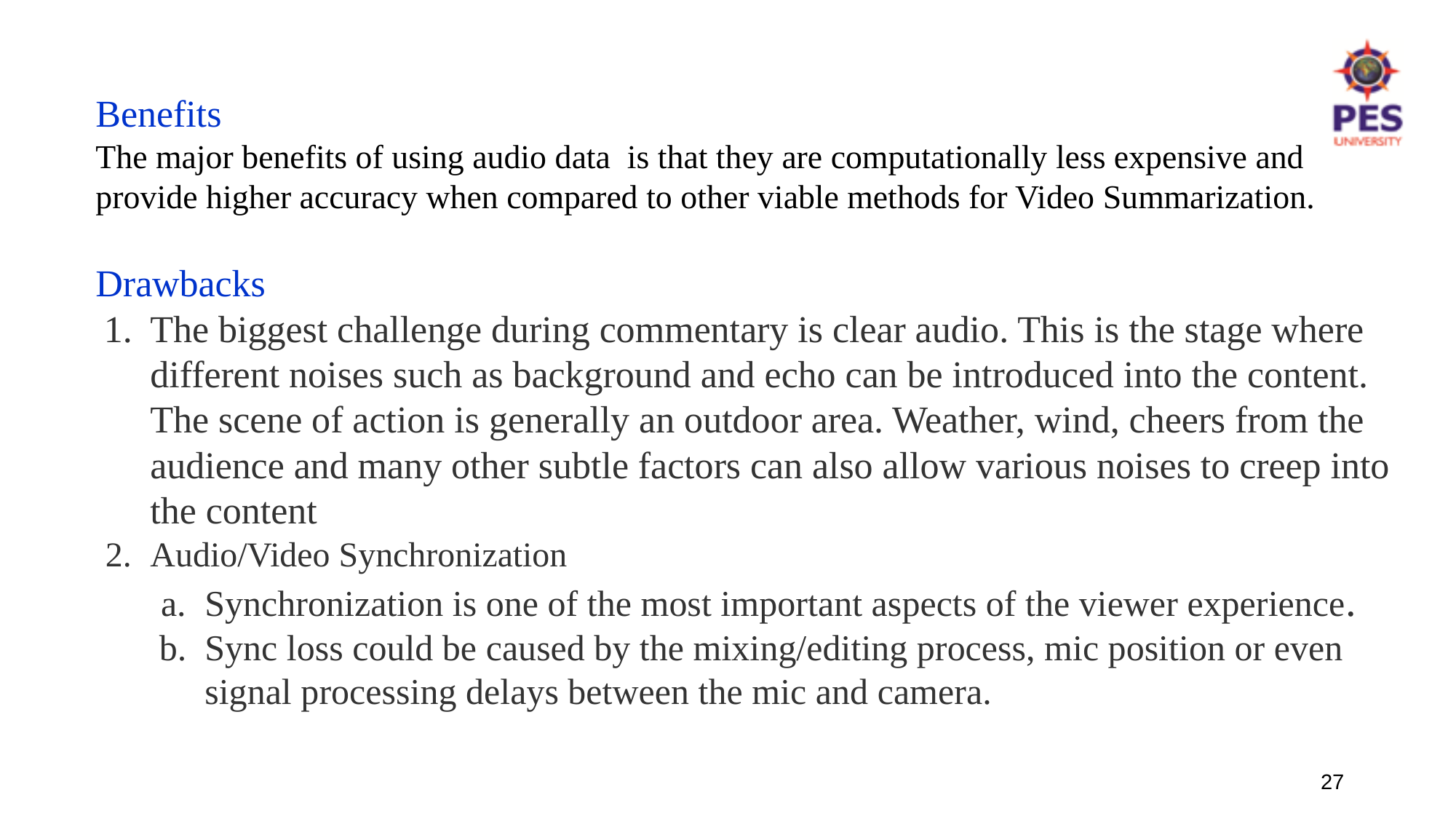

Benefits
The major benefits of using audio data  is that they are computationally less expensive and provide higher accuracy when compared to other viable methods for Video Summarization.

Drawbacks
The biggest challenge during commentary is clear audio. This is the stage where different noises such as background and echo can be introduced into the content. The scene of action is generally an outdoor area. Weather, wind, cheers from the audience and many other subtle factors can also allow various noises to creep into the content
Audio/Video Synchronization
Synchronization is one of the most important aspects of the viewer experience.
Sync loss could be caused by the mixing/editing process, mic position or even signal processing delays between the mic and camera.
27